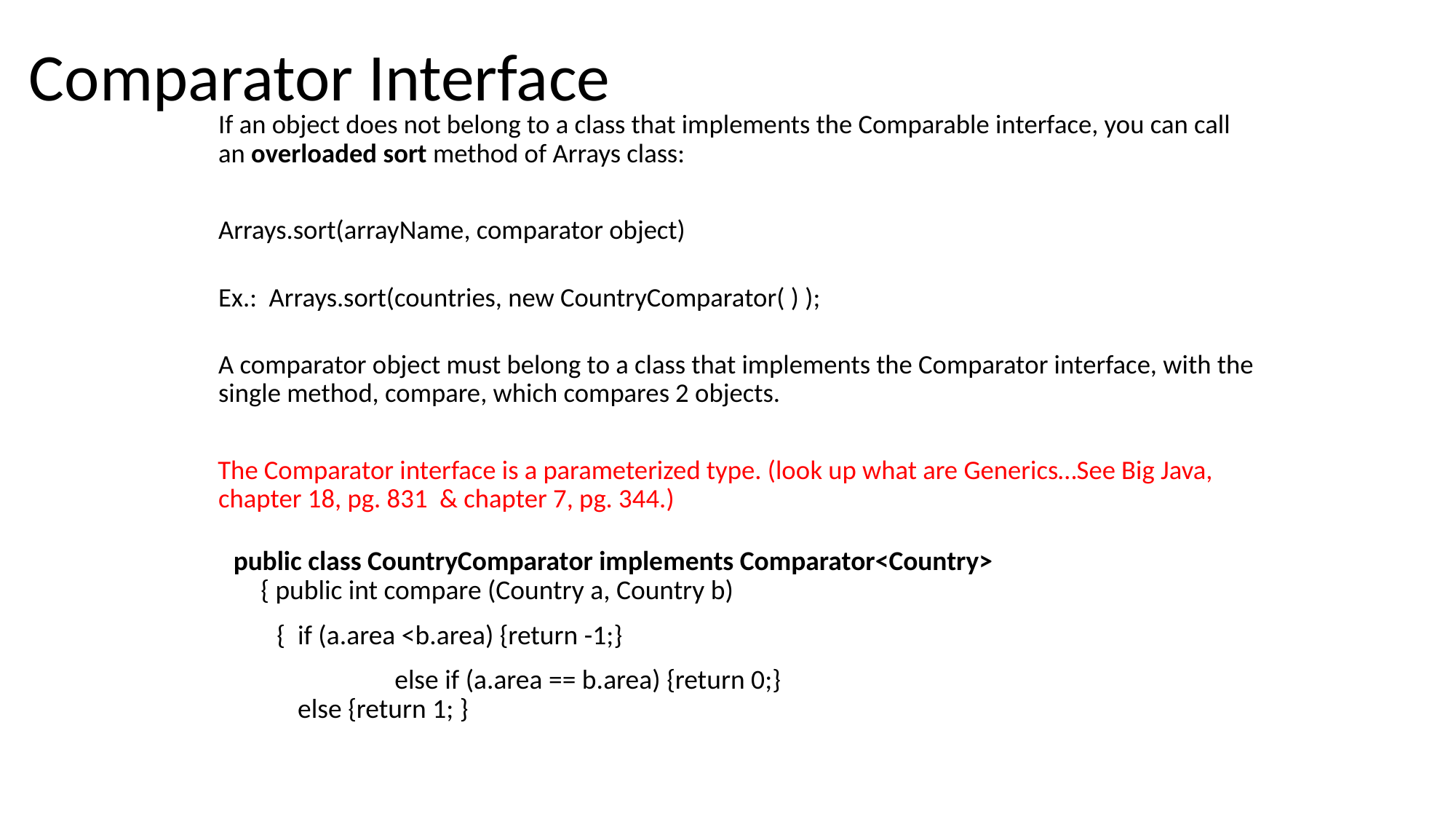

# Comparator Interface
	If an object does not belong to a class that implements the Comparable interface, you can call an overloaded sort method of Arrays class:

			Arrays.sort(arrayName, comparator object)
		Ex.:  Arrays.sort(countries, new CountryComparator( ) );
A comparator object must belong to a class that implements the Comparator interface, with the single method, compare, which compares 2 objects.

    The Comparator interface is a parameterized type. (look up what are Generics…See Big Java, chapter 18, pg. 831  & chapter 7, pg. 344.)

public class CountryComparator implements Comparator<Country>
{ public int compare (Country a, Country b)
       {  if (a.area <b.area) {return -1;}
		    else if (a.area == b.area) {return 0;}
      else {return 1; }